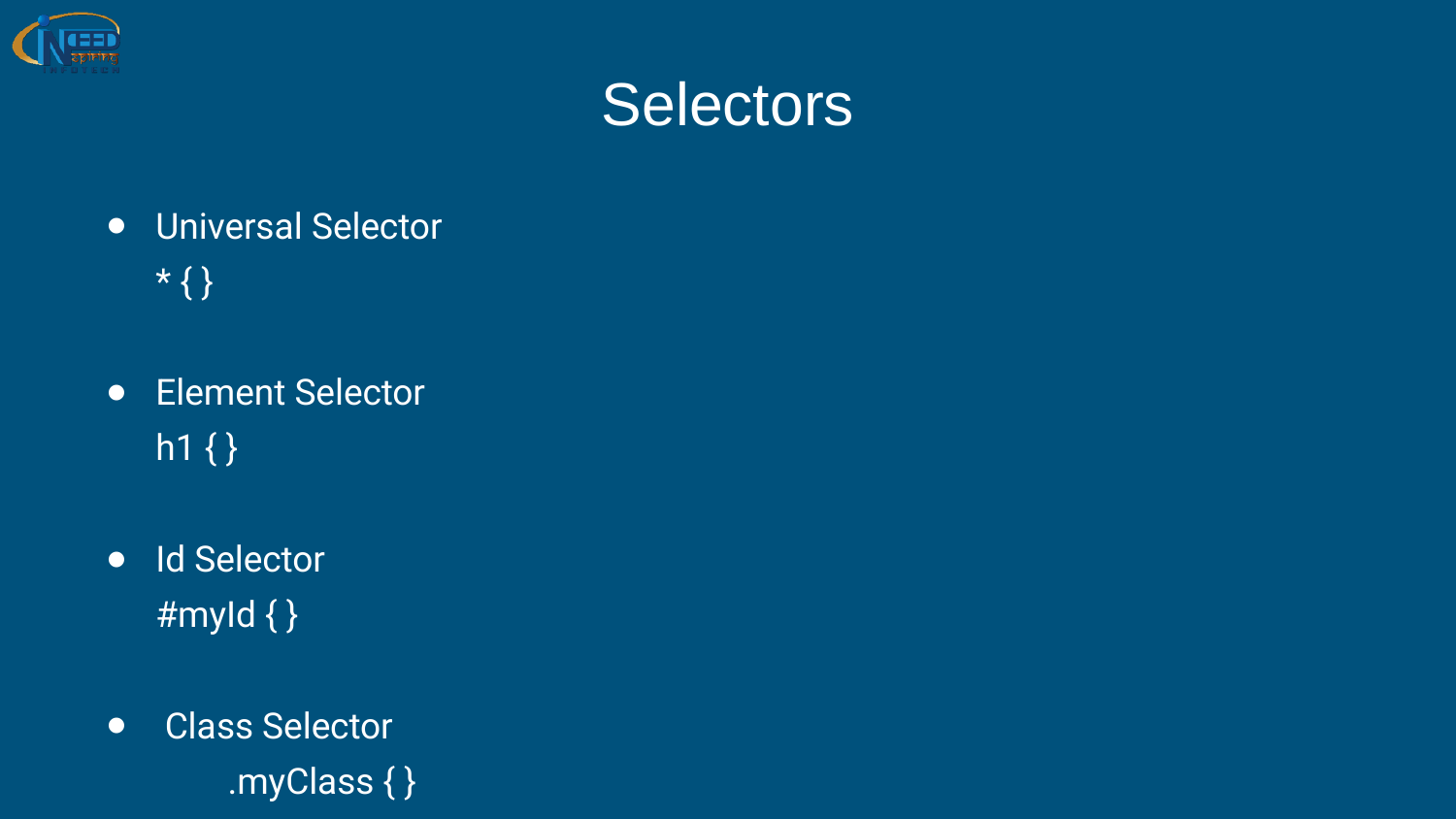

# Selectors
Universal Selector
* { }

Element Selector
h1 { }

Id Selector
#myId { }

 Class Selector
 	.myClass { }